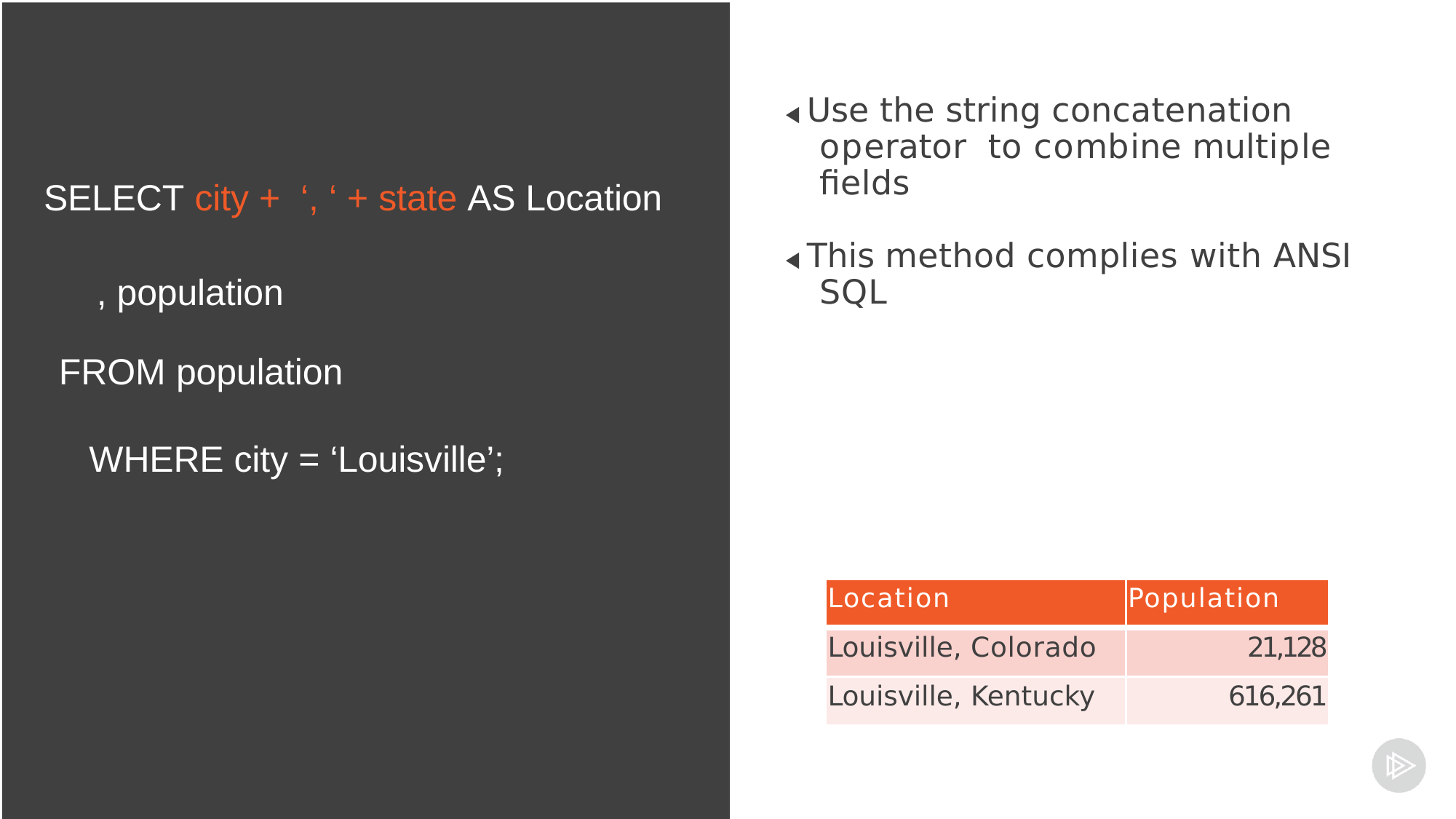

◀ Use the string concatenation  operator  to combine multiple  fields
◀ This method complies with ANSI  SQL
# SELECT city +  ‘, ‘ + state AS Location
, population
FROM population

WHERE city = ‘Louisville’;
| Location | Population |
| --- | --- |
| Louisville, Colorado | 21,128 |
| Louisville, Kentucky | 616,261 |